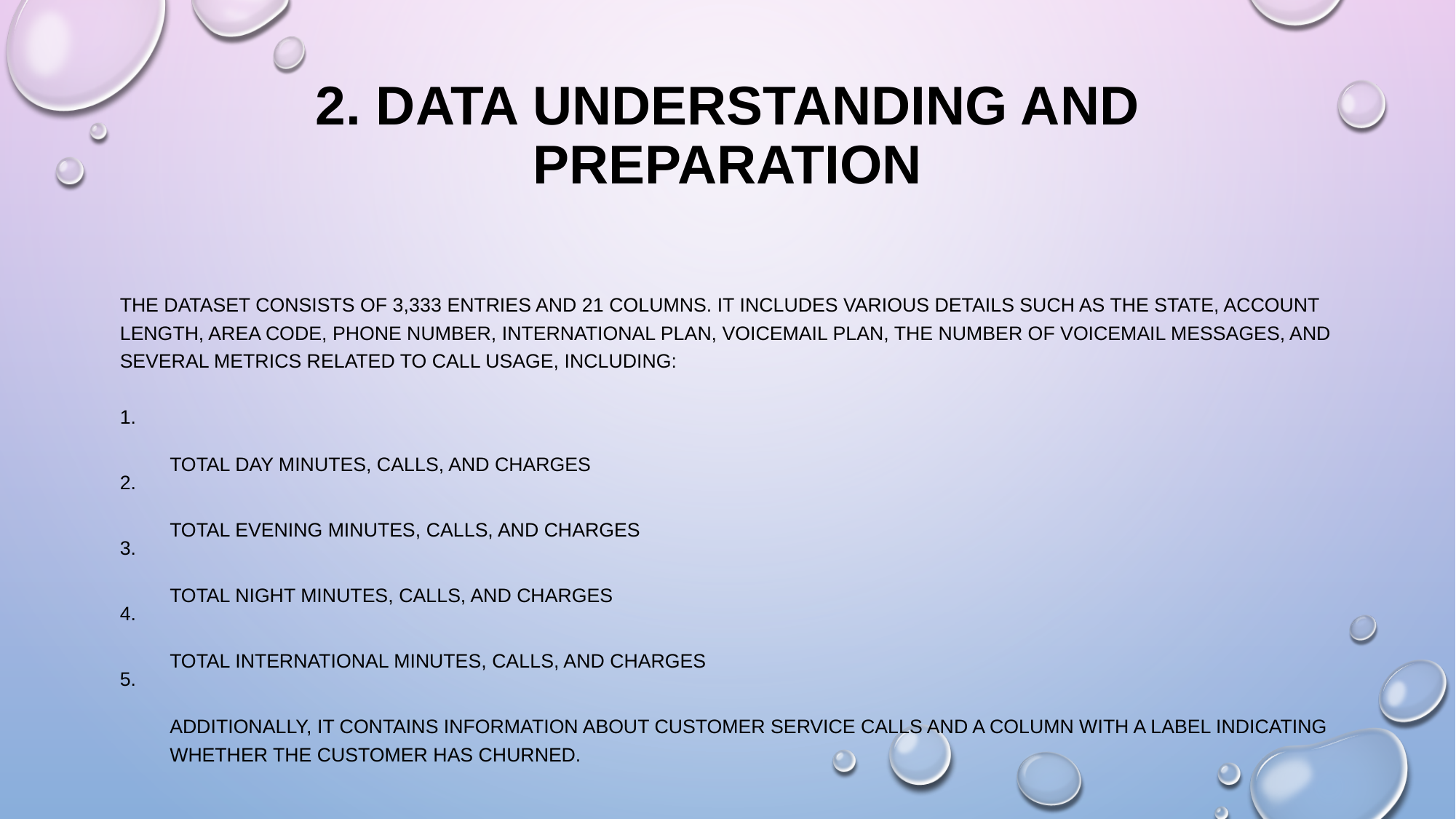

# 2. Data Understanding and Preparation
The dataset consists of 3,333 entries and 21 columns. It includes various details such as the state, account length, area code, phone number, international plan, voicemail plan, the number of voicemail messages, and several metrics related to call usage, including:

Total day minutes, calls, and charges
Total evening minutes, calls, and charges
Total night minutes, calls, and charges
Total international minutes, calls, and charges
Additionally, it contains information about customer service calls and a column with a label indicating whether the customer has churned.